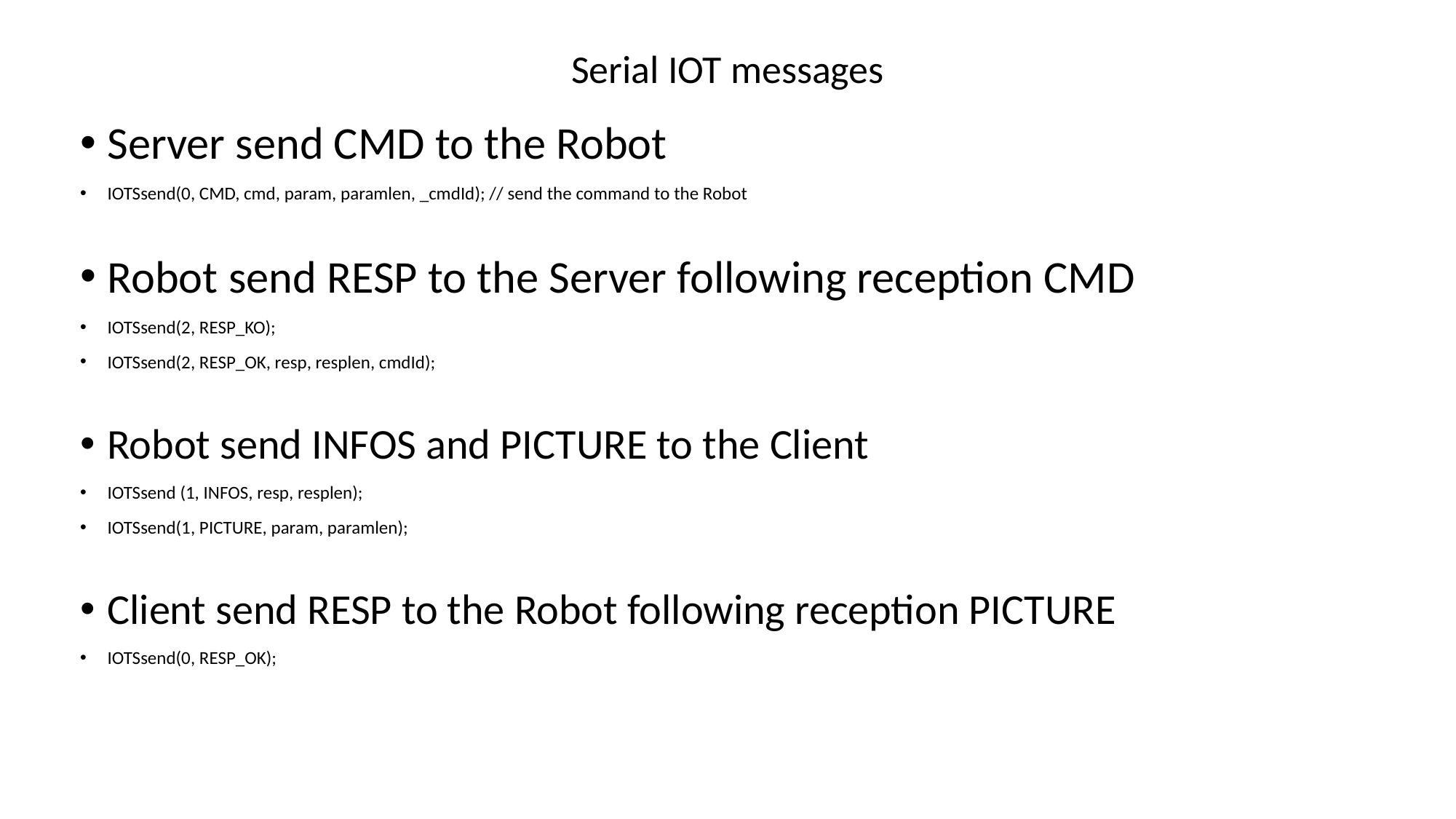

# Serial IOT messages
Server send CMD to the Robot
IOTSsend(0, CMD, cmd, param, paramlen, _cmdId); // send the command to the Robot

Robot send RESP to the Server following reception CMD
IOTSsend(2, RESP_KO);
IOTSsend(2, RESP_OK, resp, resplen, cmdId);

Robot send INFOS and PICTURE to the Client
IOTSsend (1, INFOS, resp, resplen);
IOTSsend(1, PICTURE, param, paramlen);

Client send RESP to the Robot following reception PICTURE
IOTSsend(0, RESP_OK);